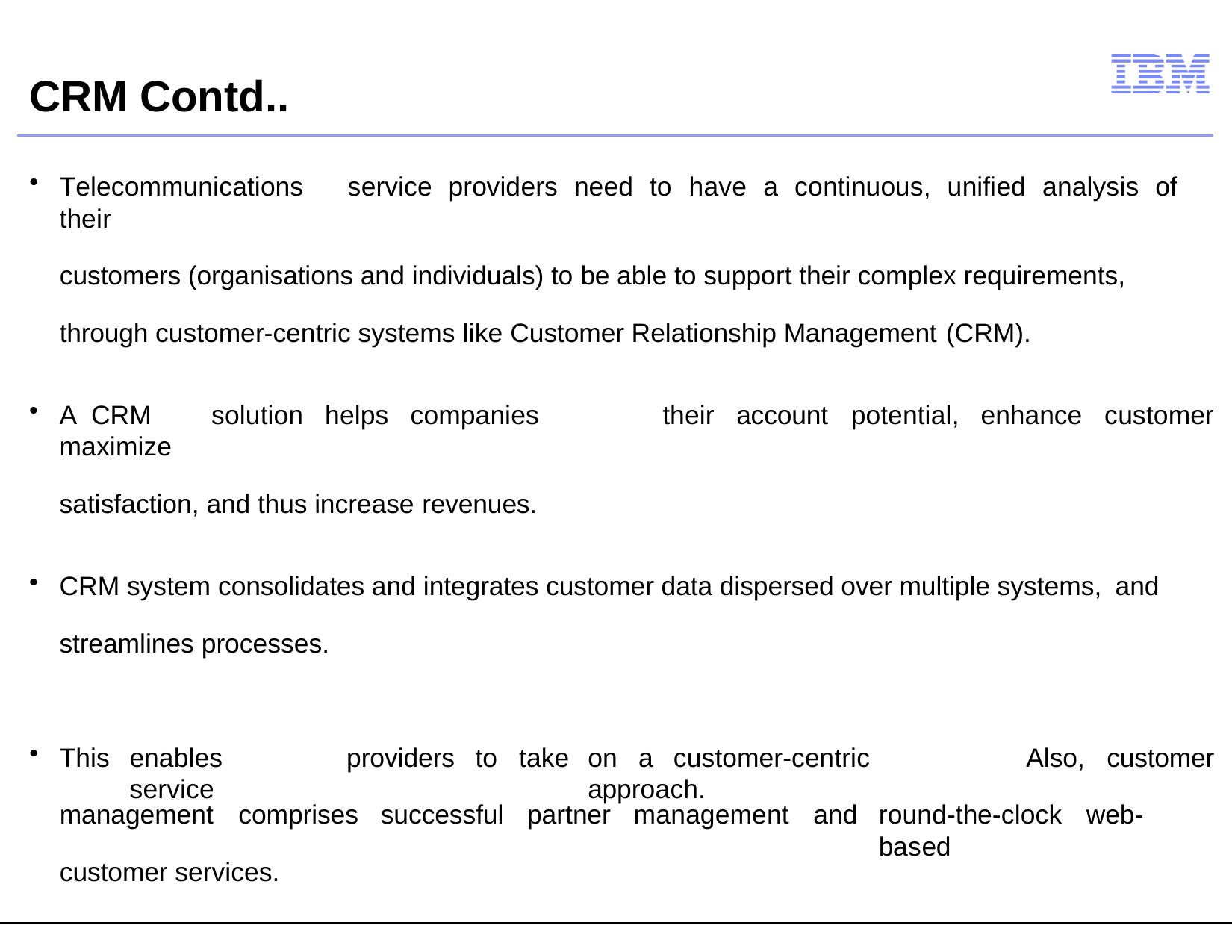

# CRM Contd..

Telecommunications	service	providers	need	to	have	a	continuous,	unified	analysis	of	their
customers (organisations and individuals) to be able to support their complex requirements,  through customer-centric systems like Customer Relationship Management (CRM).
A	CRM	solution	helps	companies	maximize
satisfaction, and thus increase revenues.
their
account
potential,
enhance
customer
CRM system consolidates and integrates customer data dispersed over multiple systems, and
streamlines processes.
This
enables	service
providers
to	take
on	a	customer-centric	approach.
Also,	customer
management	comprises
customer services.
successful
partner
management	and
round-the-clock	web-based